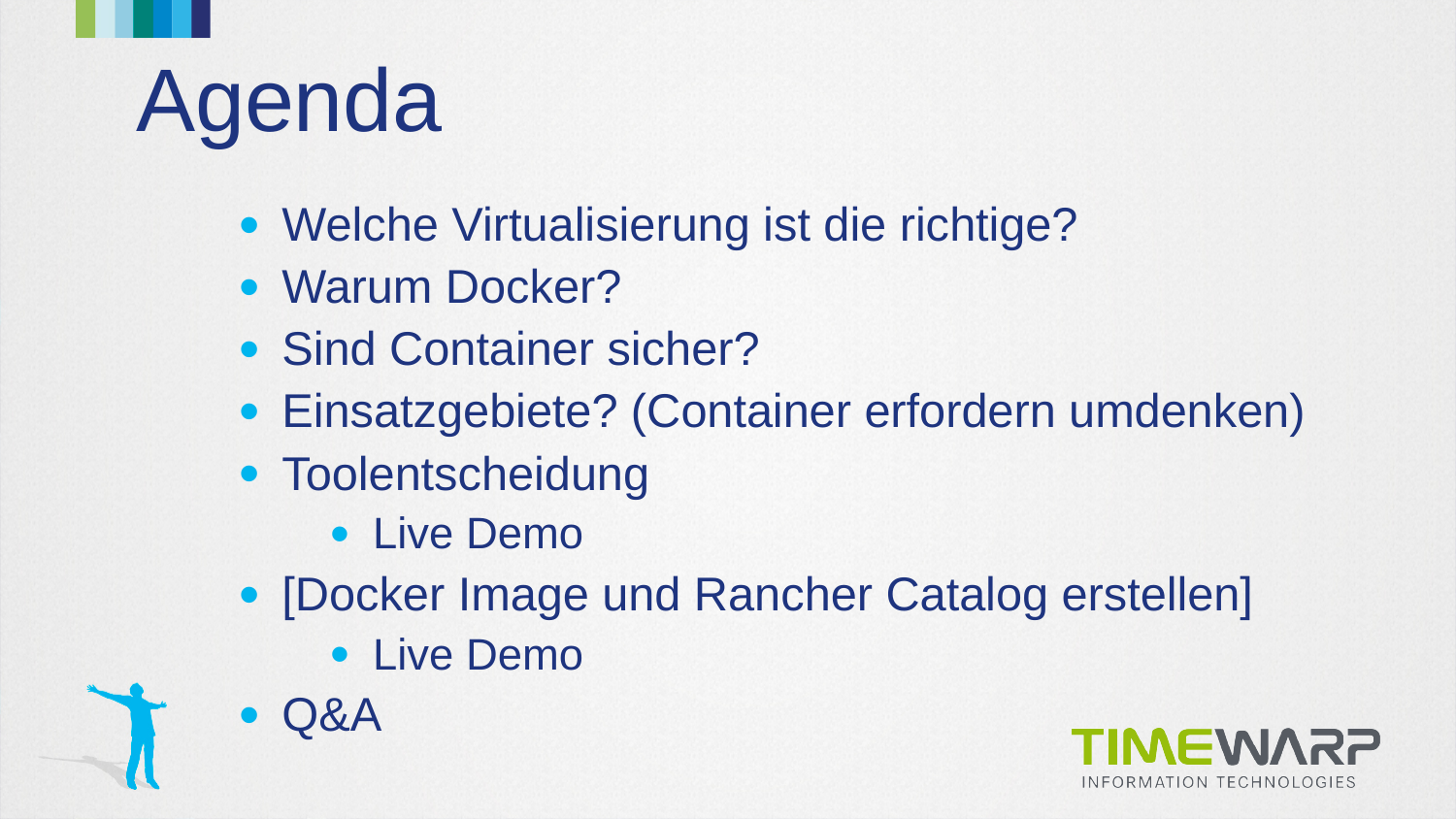

# Agenda
Welche Virtualisierung ist die richtige?
Warum Docker?
Sind Container sicher?
Einsatzgebiete? (Container erfordern umdenken)
Toolentscheidung
Live Demo
[Docker Image und Rancher Catalog erstellen]
Live Demo
Q&A